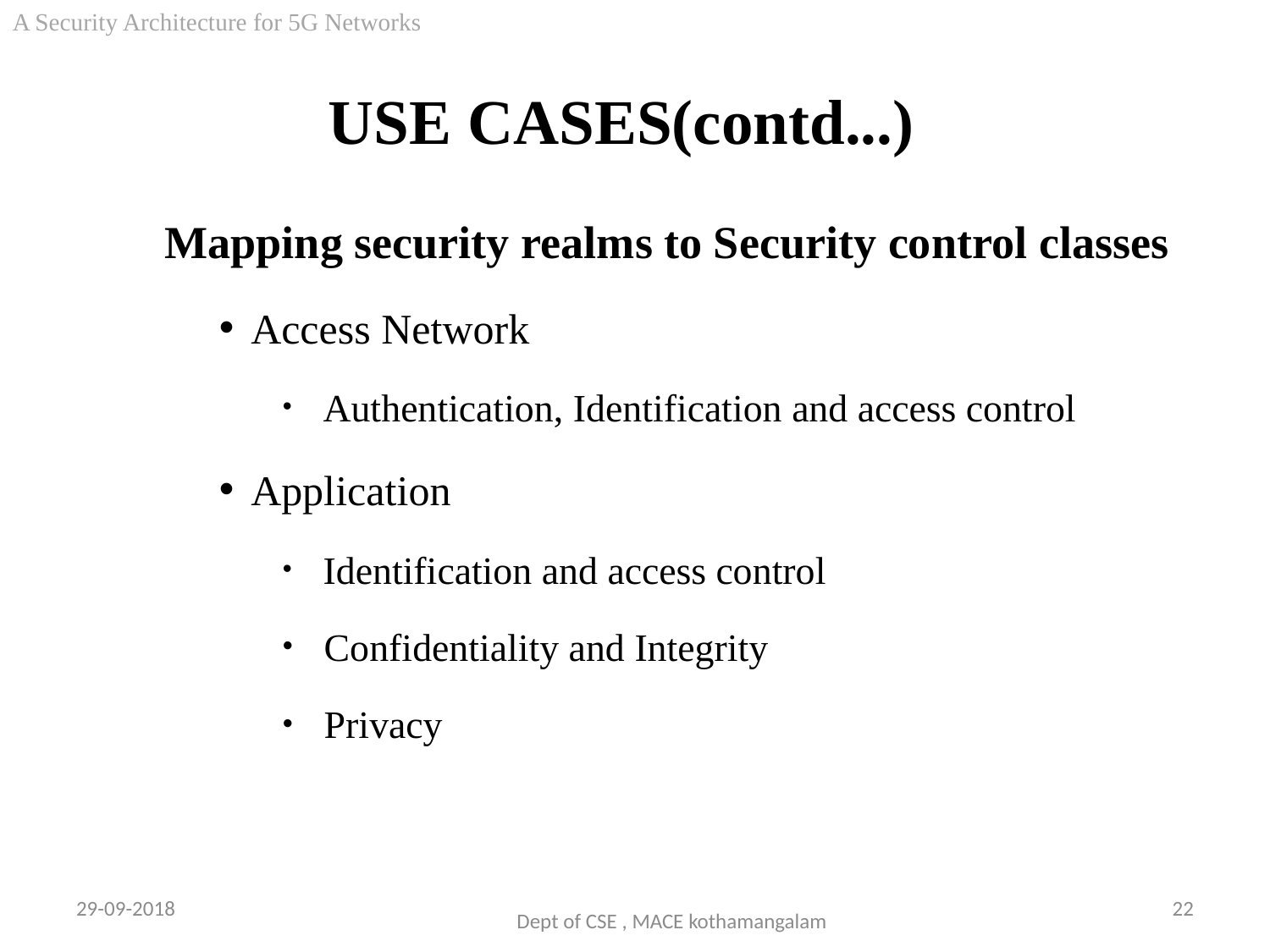

A Security Architecture for 5G Networks
# USE CASES(contd...)
 Mapping security realms to Security control classes
Access Network
 Authentication, Identification and access control
Application
 Identification and access control
 Confidentiality and Integrity
 Privacy

29-09-2018
22
Dept of CSE , MACE kothamangalam